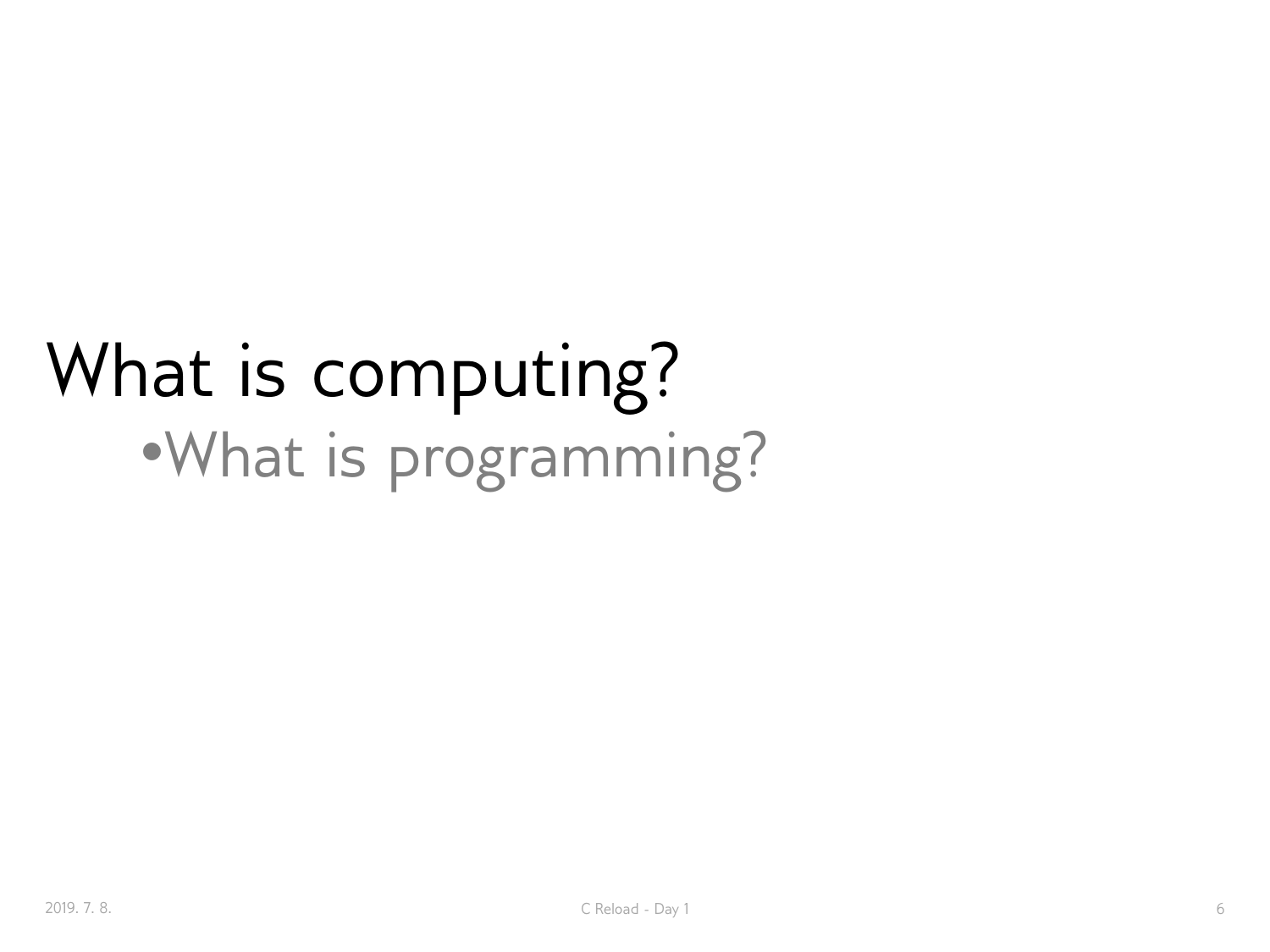

What is computing?
What is programming?
2019. 7. 8.
C Reload - Day 1
6